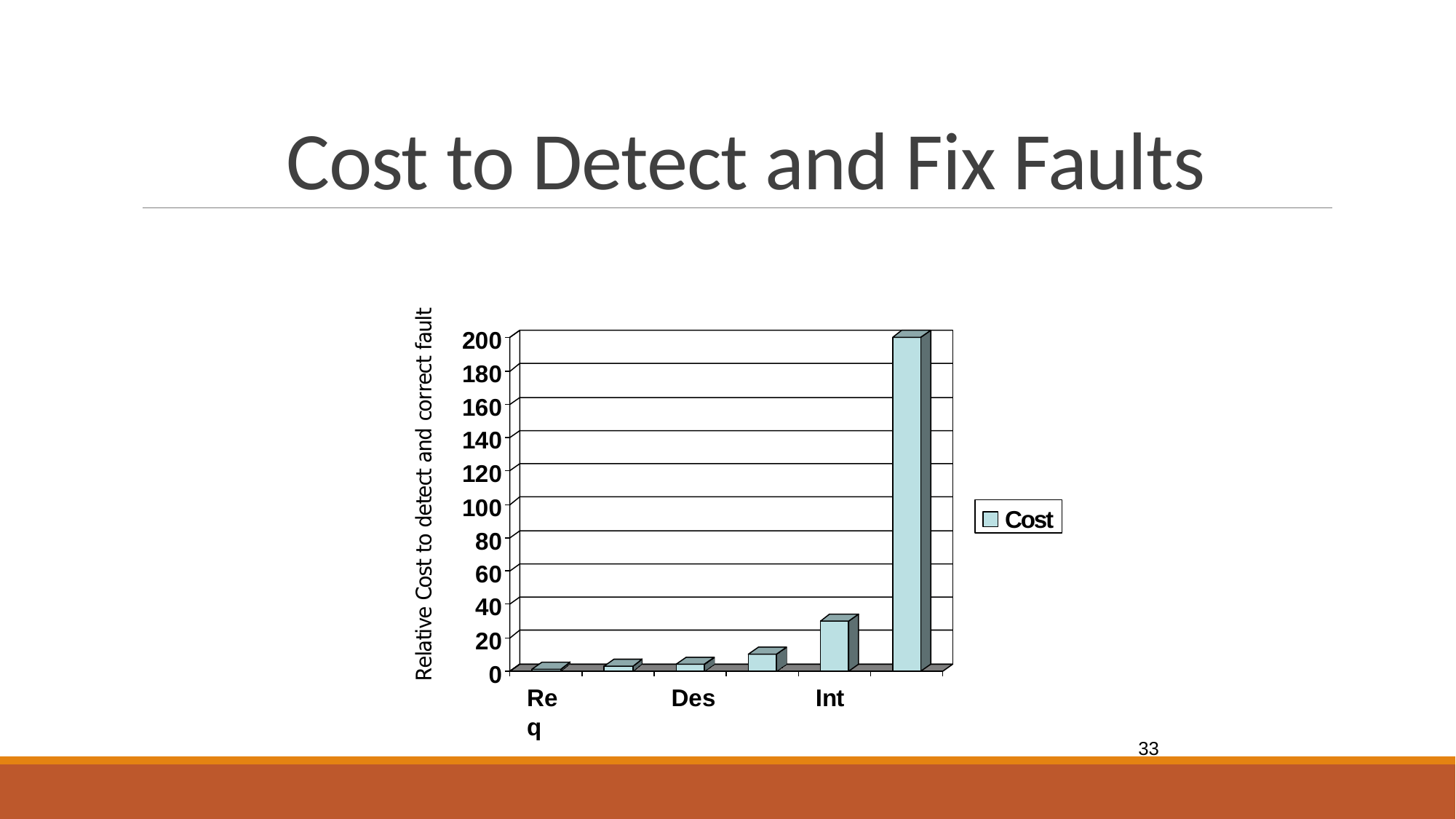

# Cost to Detect and Fix Faults
Relative Cost to detect and correct fault
200
180
160
140
120
100
80
60
40
20
0

Cost

Req
Des
Int
33